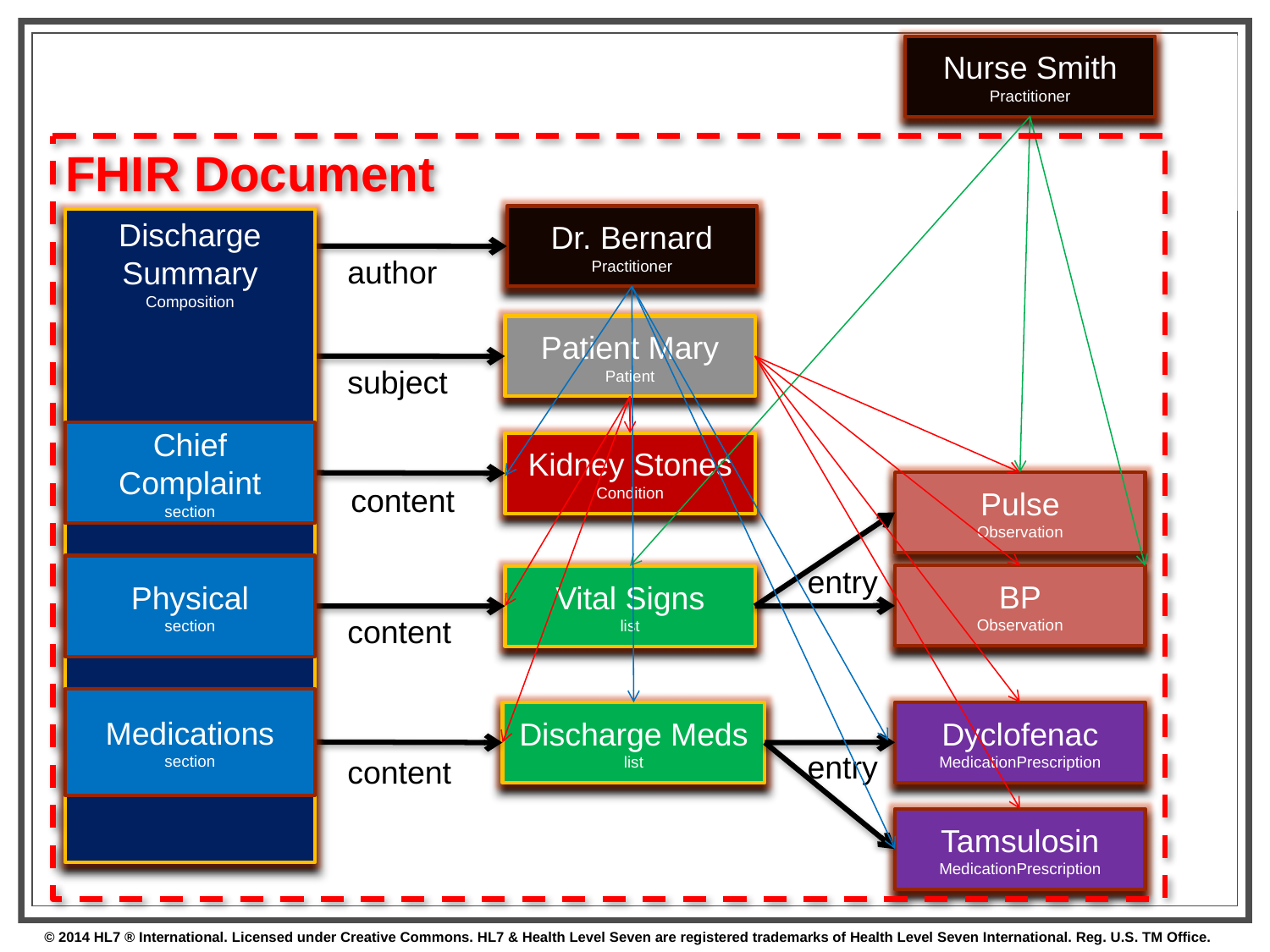

Nurse Smith
Practitioner
#
FHIR Document
Dr. Bernard
Practitioner
author
Discharge
Summary
Composition
Patient Mary
Patient
subject
Chief Complaint
section
Physical
section
Medications
section
Kidney Stones
Condition
content
Pulse
Observation
BP
Observation
entry
Vital Signs
list
content
Dyclofenac
MedicationPrescription
Tamsulosin
MedicationPrescription
entry
Discharge Meds
list
content